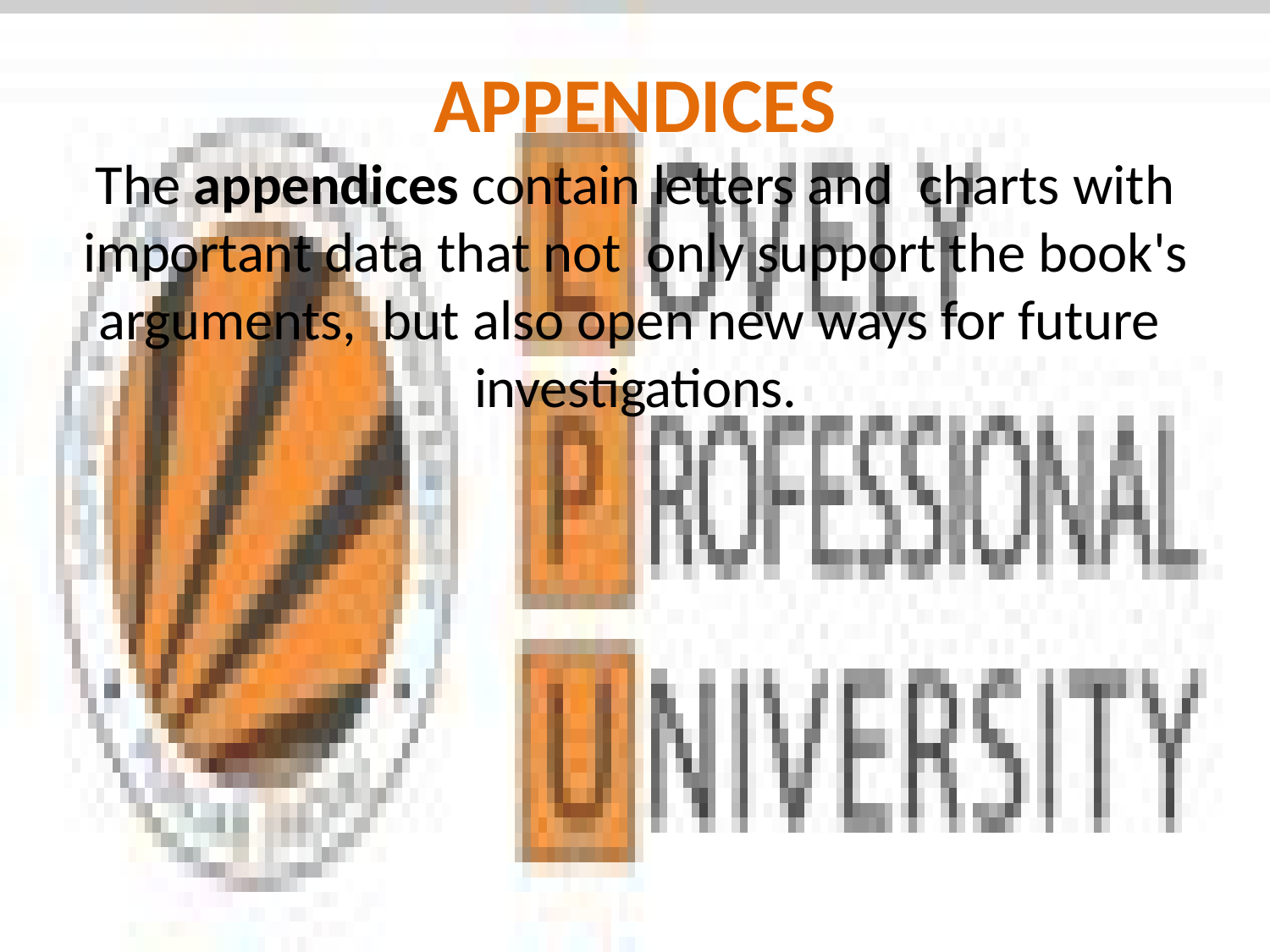

APPENDICES
The appendices contain letters and  charts with important data that not  only support the book's arguments,  but also open new ways for future  investigations.